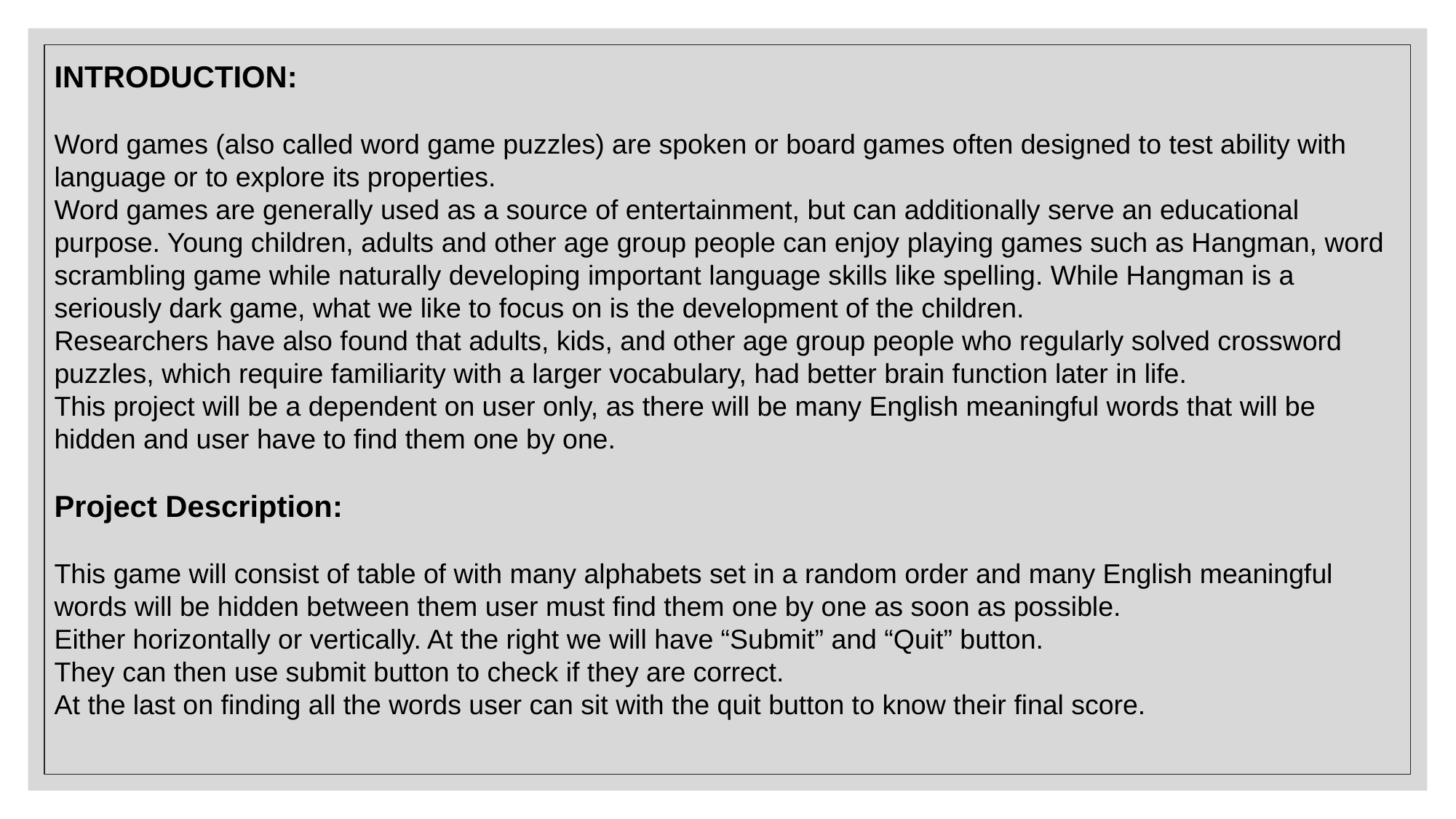

INTRODUCTION:

Word games (also called word game puzzles) are spoken or board games often designed to test ability with language or to explore its properties.
Word games are generally used as a source of entertainment, but can additionally serve an educational purpose. Young children, adults and other age group people can enjoy playing games such as Hangman, word scrambling game while naturally developing important language skills like spelling. While Hangman is a seriously dark game, what we like to focus on is the development of the children.
Researchers have also found that adults, kids, and other age group people who regularly solved crossword puzzles, which require familiarity with a larger vocabulary, had better brain function later in life.
This project will be a dependent on user only, as there will be many English meaningful words that will be hidden and user have to find them one by one.

Project Description:

This game will consist of table of with many alphabets set in a random order and many English meaningful words will be hidden between them user must find them one by one as soon as possible.
Either horizontally or vertically. At the right we will have “Submit” and “Quit” button.
They can then use submit button to check if they are correct.
At the last on finding all the words user can sit with the quit button to know their final score.